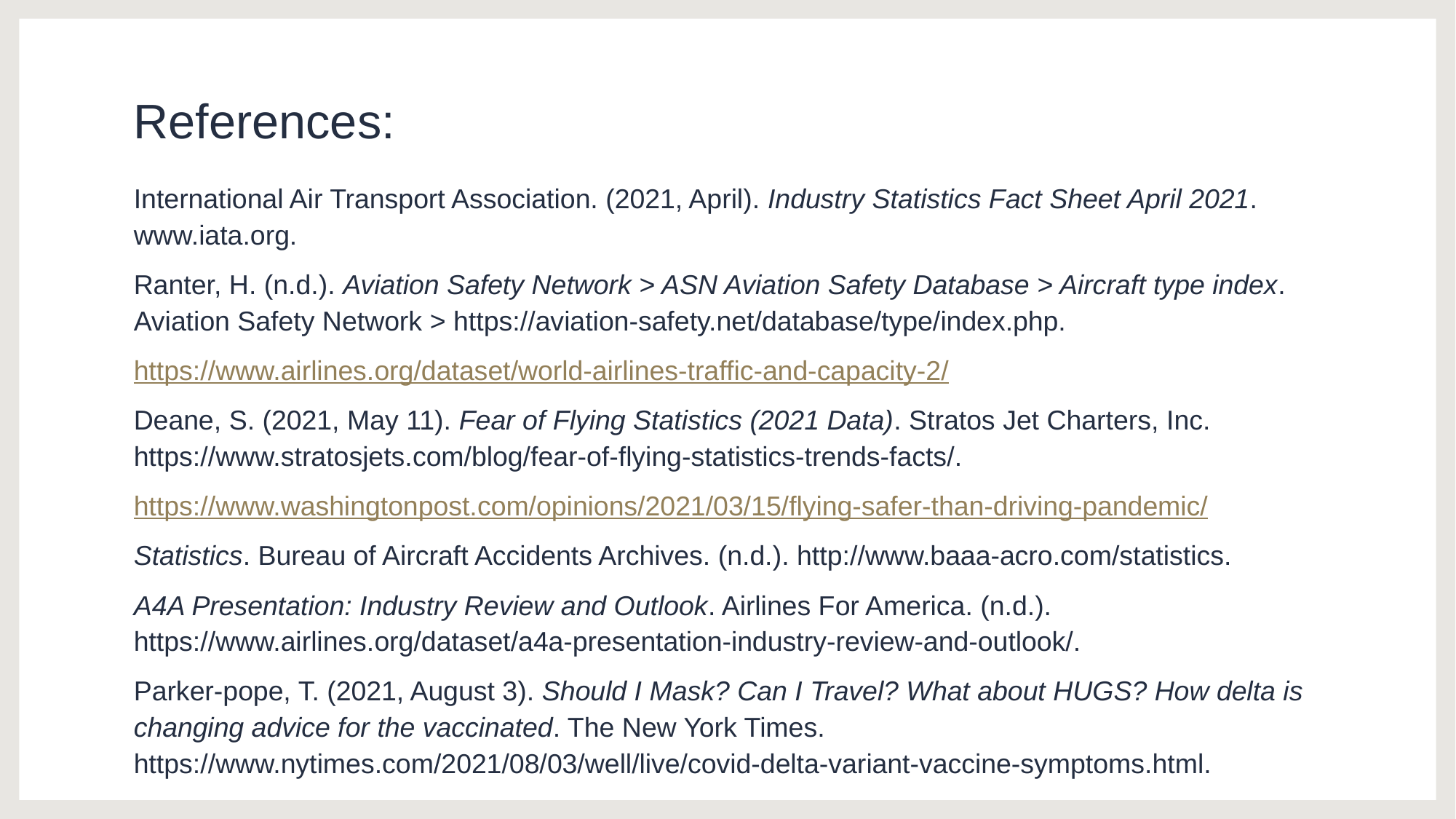

# References:
International Air Transport Association. (2021, April). Industry Statistics Fact Sheet April 2021. www.iata.org.
Ranter, H. (n.d.). Aviation Safety Network > ASN Aviation Safety Database > Aircraft type index. Aviation Safety Network > https://aviation-safety.net/database/type/index.php.
https://www.airlines.org/dataset/world-airlines-traffic-and-capacity-2/
Deane, S. (2021, May 11). Fear of Flying Statistics (2021 Data). Stratos Jet Charters, Inc. https://www.stratosjets.com/blog/fear-of-flying-statistics-trends-facts/.
https://www.washingtonpost.com/opinions/2021/03/15/flying-safer-than-driving-pandemic/
Statistics. Bureau of Aircraft Accidents Archives. (n.d.). http://www.baaa-acro.com/statistics.
A4A Presentation: Industry Review and Outlook. Airlines For America. (n.d.). https://www.airlines.org/dataset/a4a-presentation-industry-review-and-outlook/.
Parker-pope, T. (2021, August 3). Should I Mask? Can I Travel? What about HUGS? How delta is changing advice for the vaccinated. The New York Times. https://www.nytimes.com/2021/08/03/well/live/covid-delta-variant-vaccine-symptoms.html.